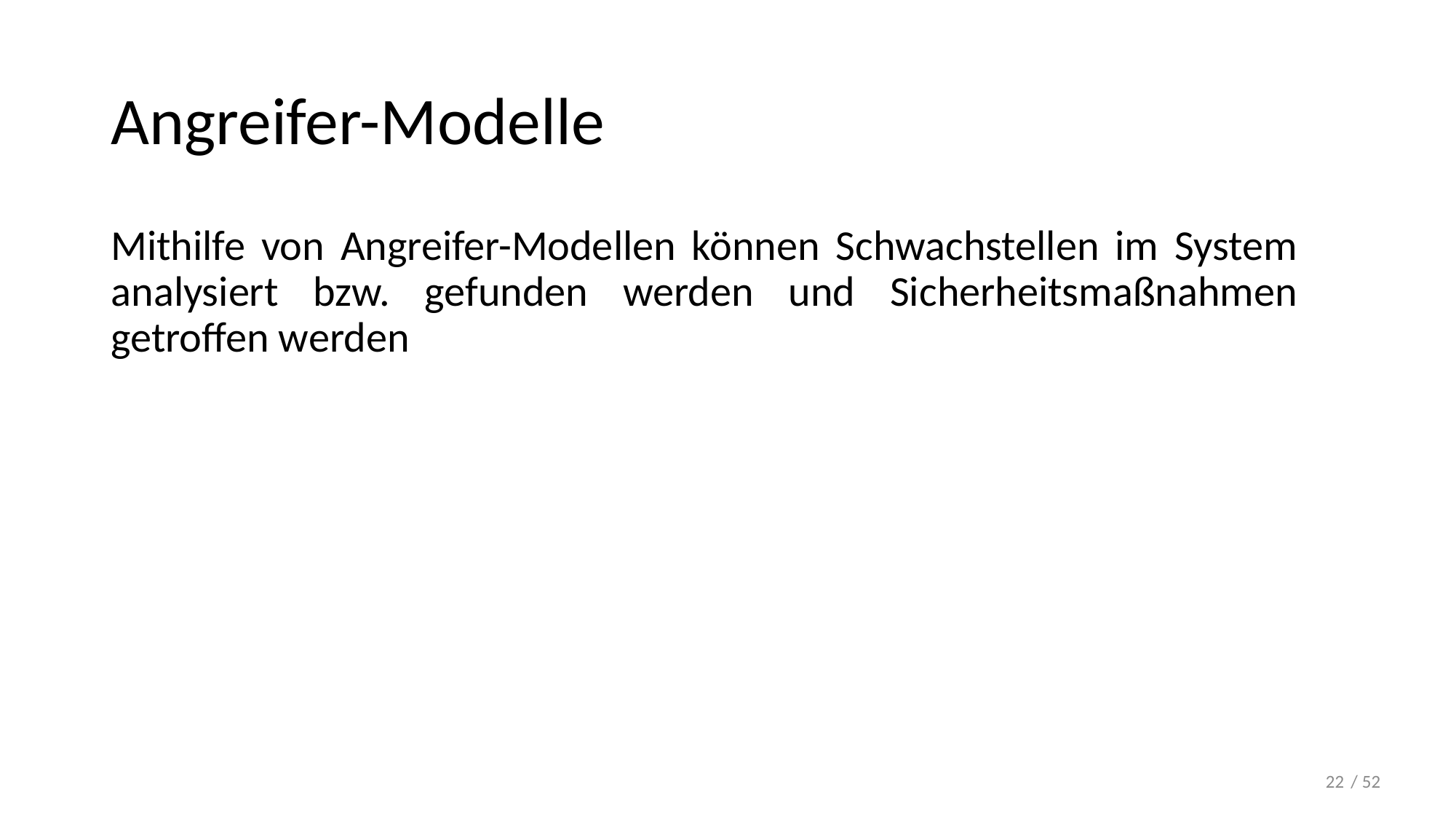

# Angreifer-Modelle
Mithilfe von Angreifer-Modellen können Schwachstellen im System analysiert bzw. gefunden werden und Sicherheitsmaßnahmen getroffen werden
/ 52
22